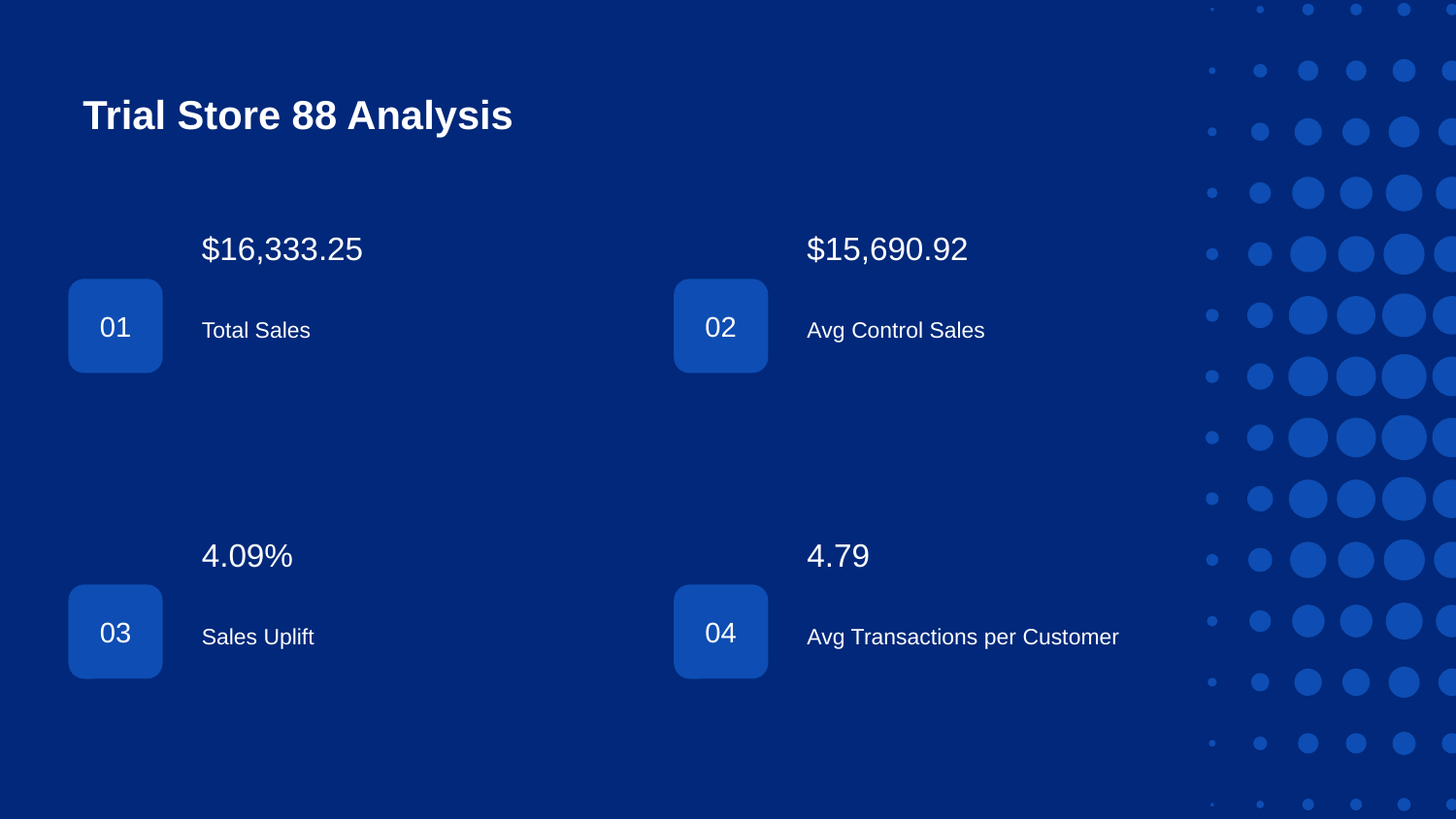

# Trial Store 88 Analysis
$16,333.25
$15,690.92
Total Sales
Avg Control Sales
4.09%
4.79
Sales Uplift
Avg Transactions per Customer